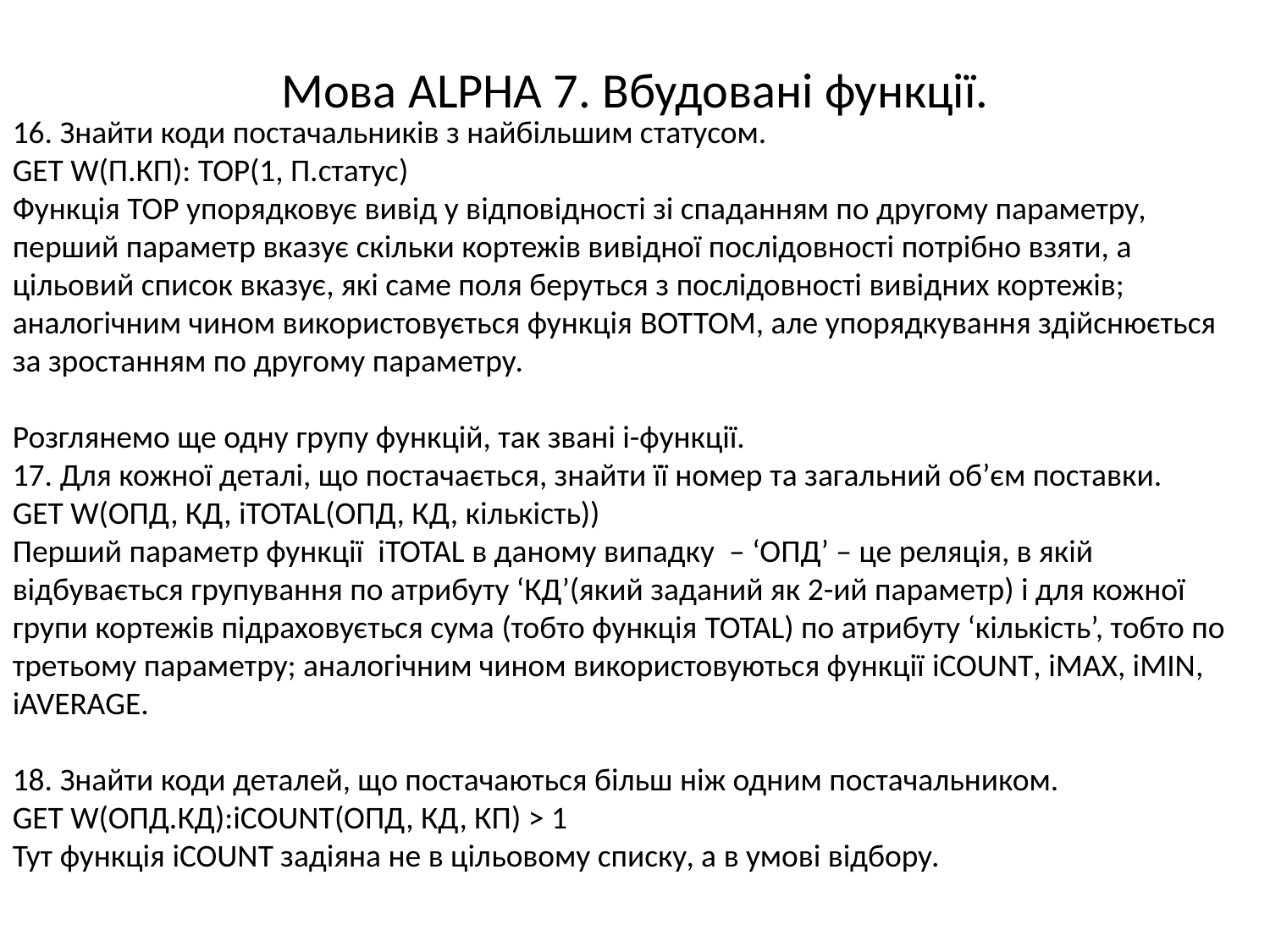

# Мова ALPHA 7. Вбудовані функції.
16. Знайти коди постачальників з найбільшим статусом.
GET W(П.КП): TOP(1, П.статус)
Функція TOP упорядковує вивід у відповідності зі спаданням по другому параметру, перший параметр вказує скільки кортежів вивідної послідовності потрібно взяти, а цільовий список вказує, які саме поля беруться з послідовності вивідних кортежів; аналогічним чином використовується функція BOTTOM, але упорядкування здійснюється за зростанням по другому параметру.

Розглянемо ще одну групу функцій, так звані і-функції.
17. Для кожної деталі, що постачається, знайти її номер та загальний об’єм поставки.
GET W(ОПД, КД, iTOTAL(ОПД, КД, кількість))
Перший параметр функції  iTOTAL в даному випадку  – ‘ОПД’ – це реляція, в якій відбувається групування по атрибуту ‘КД’(який заданий як 2-ий параметр) і для кожної групи кортежів підраховується сума (тобто функція TOTAL) по атрибуту ‘кількість’, тобто по  третьому параметру; аналогічним чином використовуються функції iCOUNT, iMAX, iMIN, iAVERAGE.

18. Знайти коди деталей, що постачаються більш ніж одним постачальником.
GET W(ОПД.КД):iCOUNT(ОПД, КД, КП) > 1
Тут функція iCOUNT задіяна не в цільовому списку, а в умові відбору.